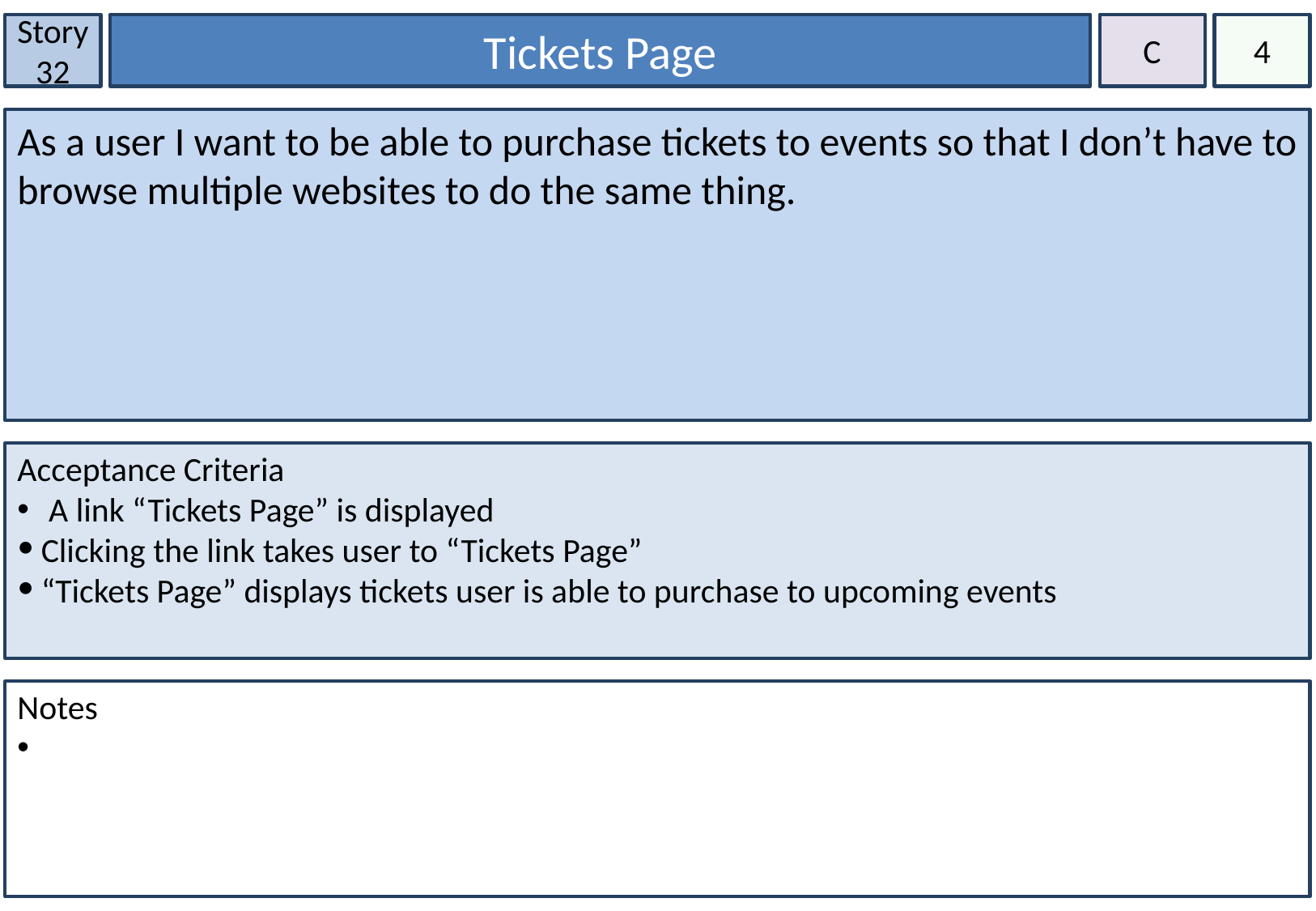

Story 32
Tickets Page
C
4
As a user I want to be able to purchase tickets to events so that I don’t have to browse multiple websites to do the same thing.
Acceptance Criteria
 A link “Tickets Page” is displayed
Clicking the link takes user to “Tickets Page”
“Tickets Page” displays tickets user is able to purchase to upcoming events
Notes